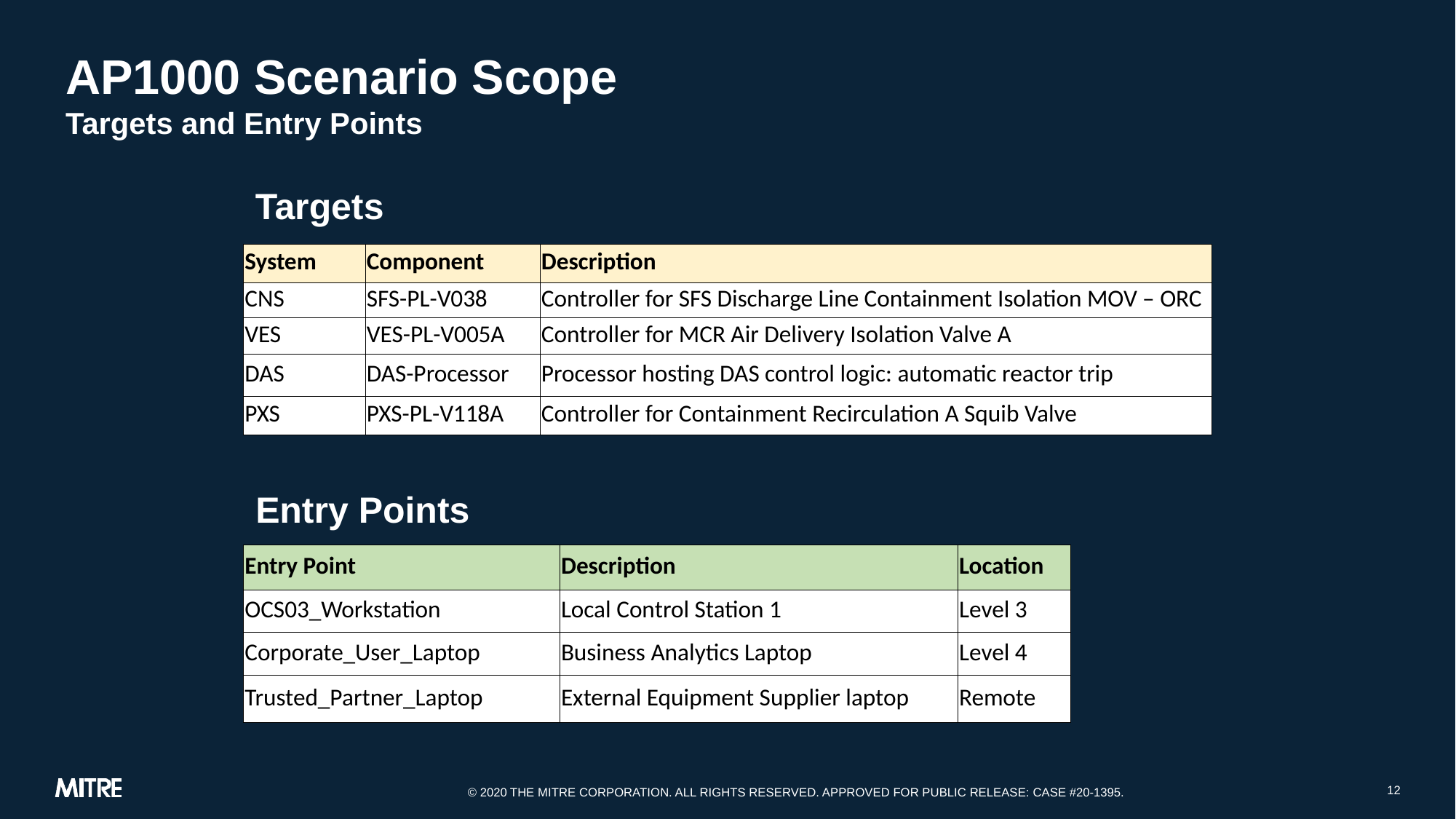

# AP1000 Scenario Scope Targets and Entry Points
Targets
| System | Component | Description |
| --- | --- | --- |
| CNS | SFS-PL-V038 | Controller for SFS Discharge Line Containment Isolation MOV – ORC |
| VES | VES-PL-V005A | Controller for MCR Air Delivery Isolation Valve A |
| DAS | DAS-Processor | Processor hosting DAS control logic: automatic reactor trip |
| PXS | PXS-PL-V118A | Controller for Containment Recirculation A Squib Valve |
Entry Points
| Entry Point | Description | Location |
| --- | --- | --- |
| OCS03\_Workstation | Local Control Station 1 | Level 3 |
| Corporate\_User\_Laptop | Business Analytics Laptop | Level 4 |
| Trusted\_Partner\_Laptop | External Equipment Supplier laptop | Remote |
12